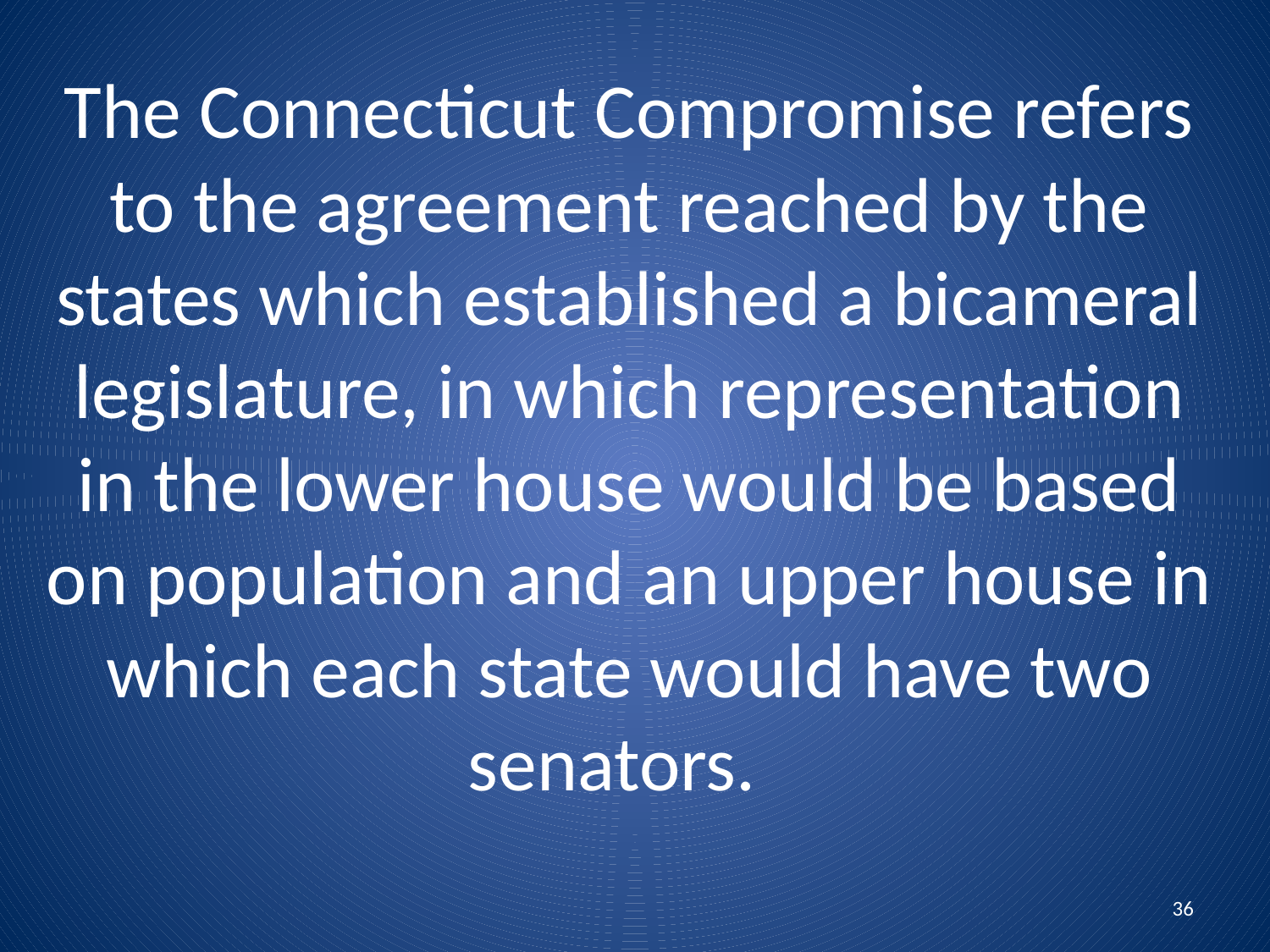

# The Connecticut Compromise refers to the agreement reached by the states which established a bicameral legislature, in which representation in the lower house would be based on population and an upper house in which each state would have two senators.
36